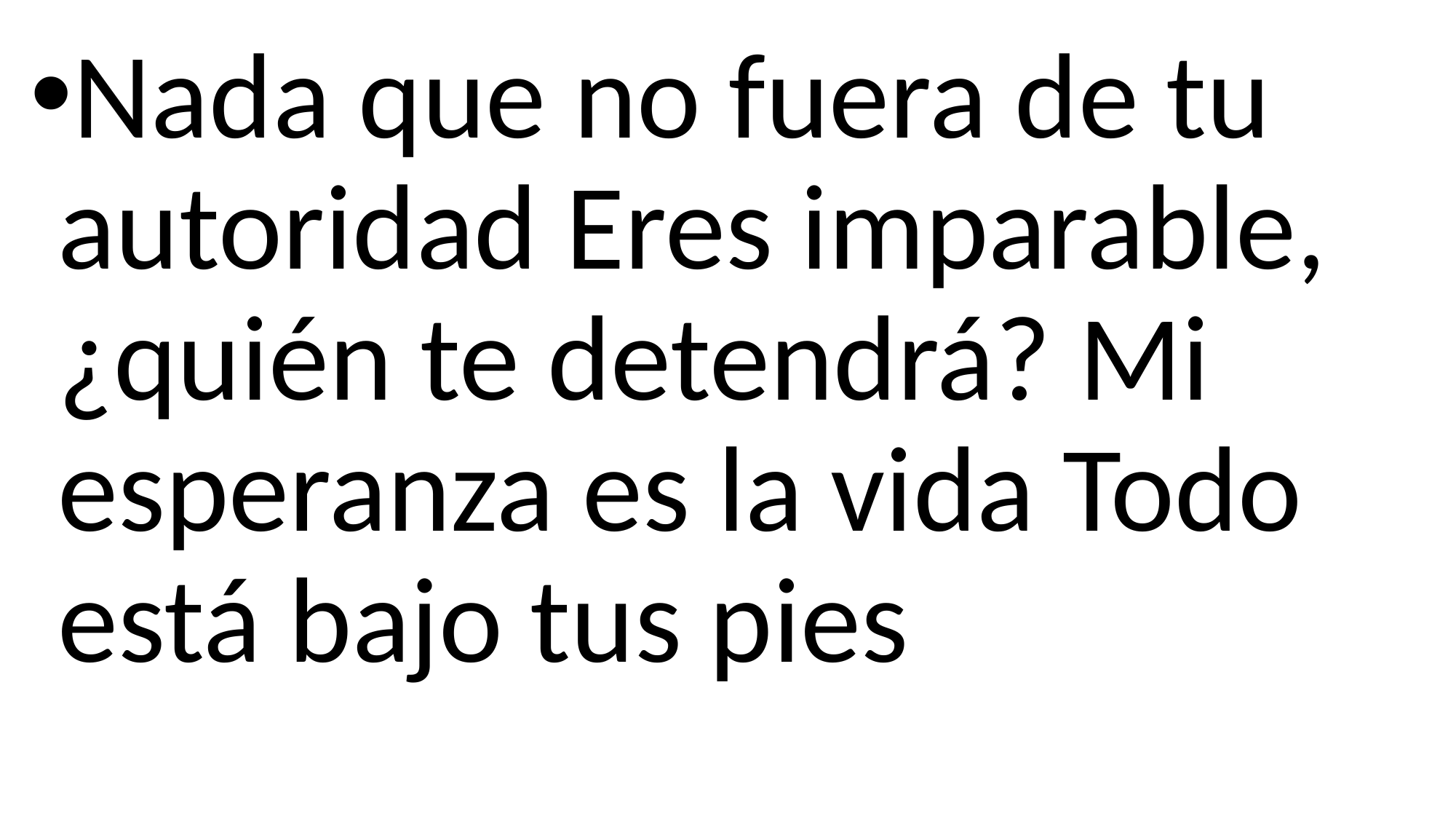

Nada que no fuera de tu autoridad Eres imparable, ¿quién te detendrá? Mi esperanza es la vida Todo está bajo tus pies